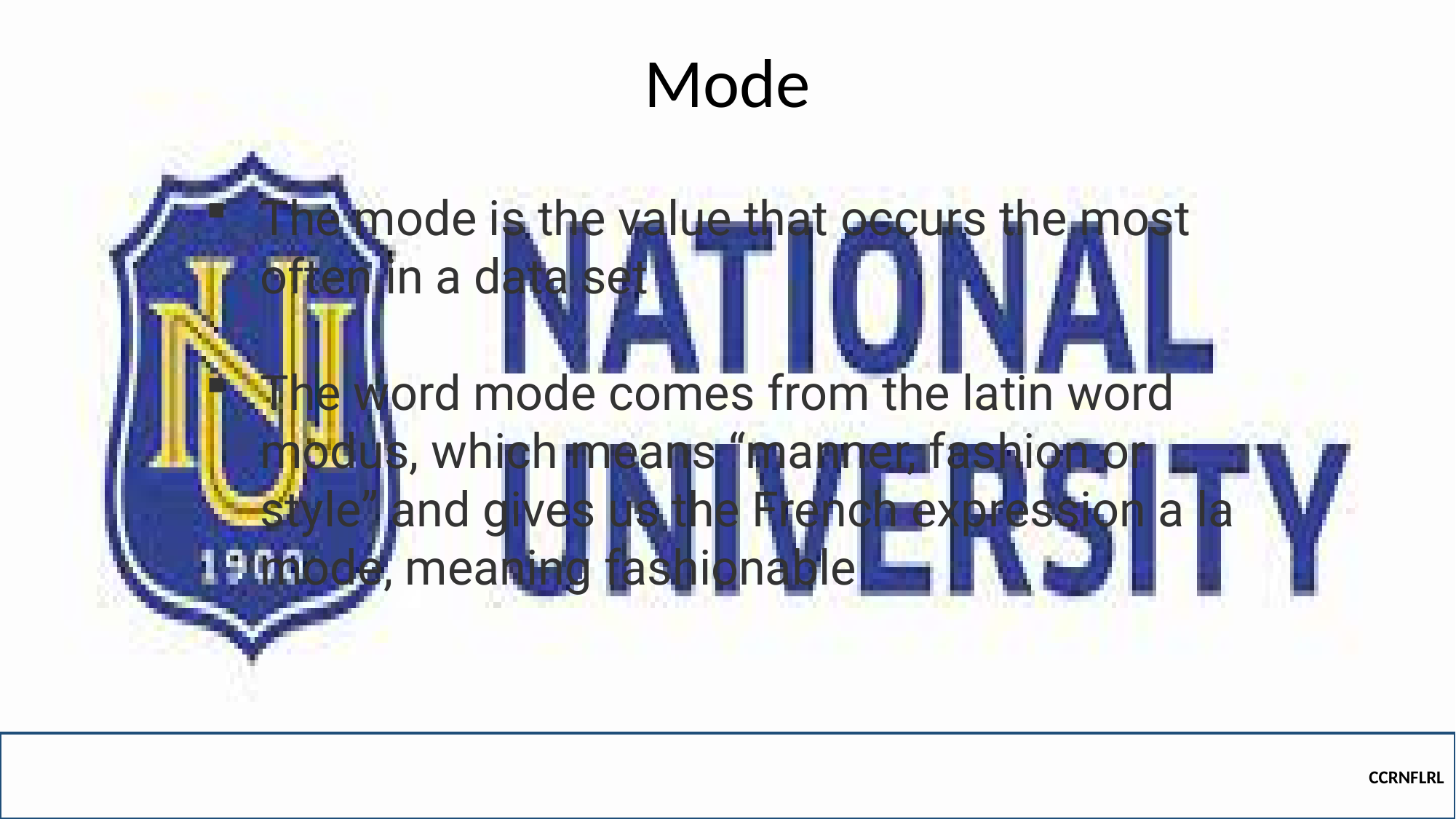

# Mode
The mode is the value that occurs the most often in a data set

The word mode comes from the latin word modus, which means “manner, fashion or style” and gives us the French expression a la mode, meaning fashionable
CCRNFLRL